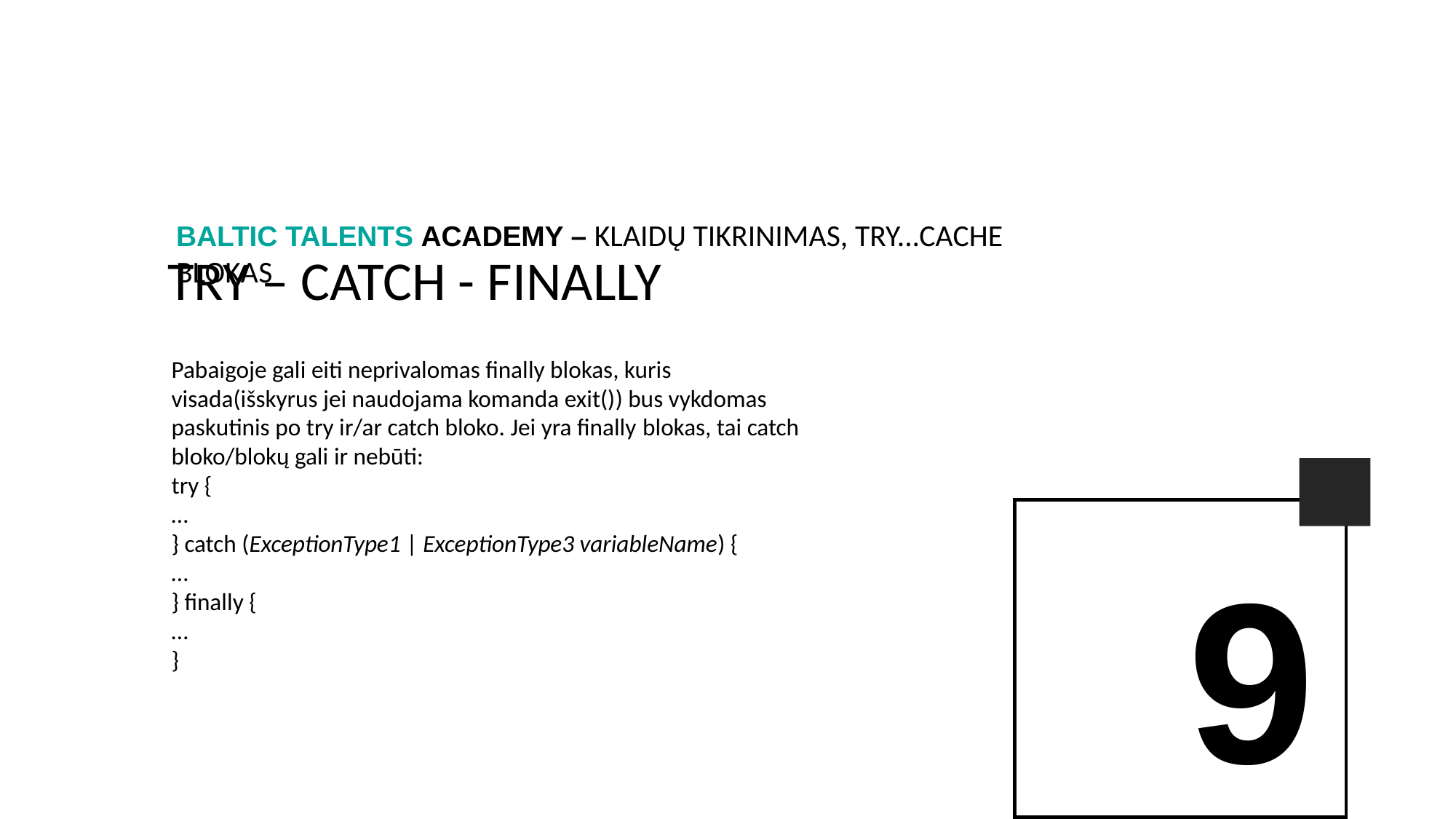

BALTIc TALENTs AcADEMy – Klaidų tikrinimas, Try...cache blokas

Try – Catch - Finally
Pabaigoje gali eiti neprivalomas finally blokas, kuris visada(išskyrus jei naudojama komanda exit()) bus vykdomas paskutinis po try ir/ar catch bloko. Jei yra finally blokas, tai catch bloko/blokų gali ir nebūti:
try {
…
} catch (ExceptionType1 | ExceptionType3 variableName) {
…
} finally {
…
}

9